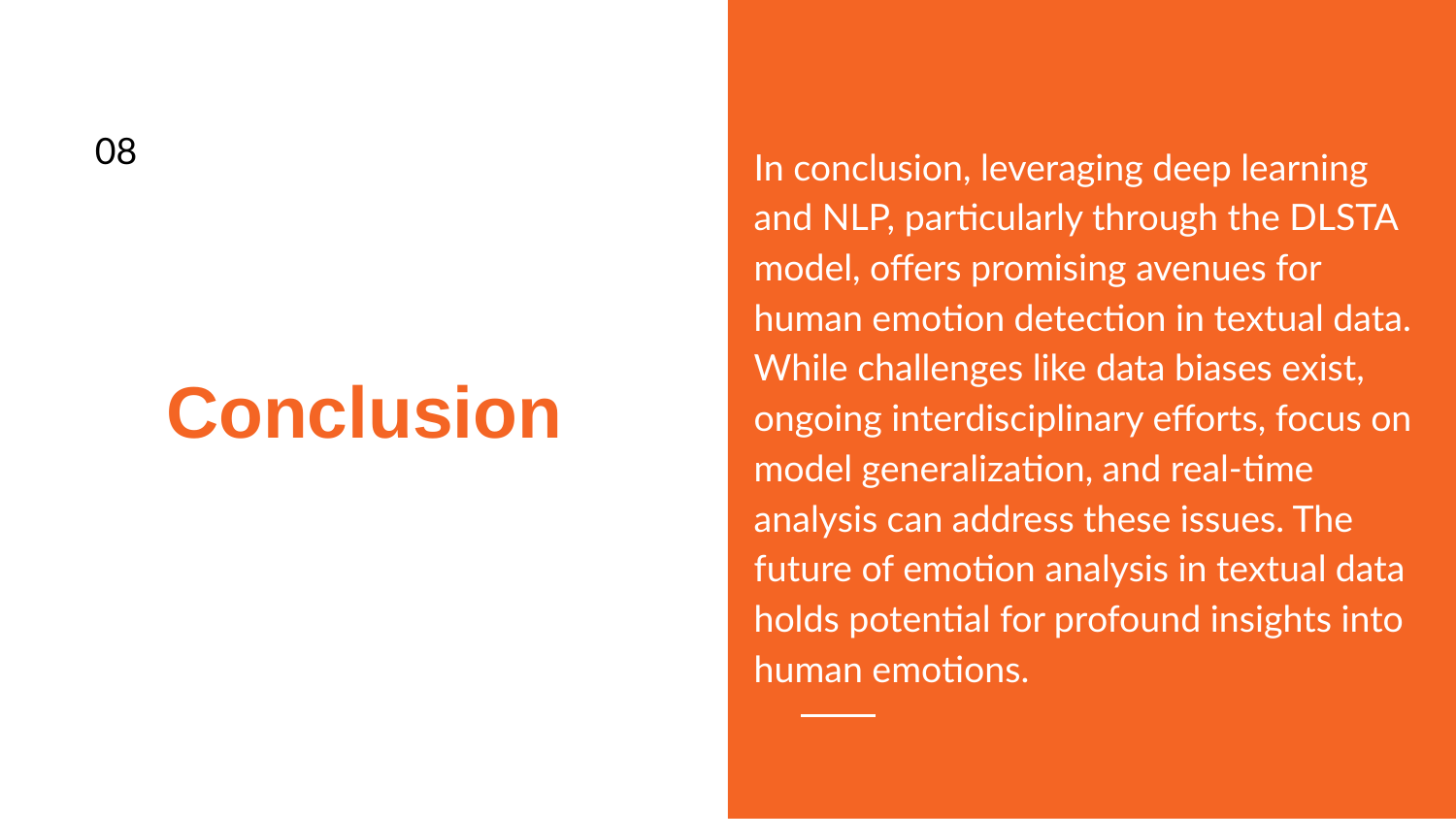

08

In conclusion, leveraging deep learning and NLP, particularly through the DLSTA model, offers promising avenues for human emotion detection in textual data. While challenges like data biases exist, ongoing interdisciplinary efforts, focus on model generalization, and real-time analysis can address these issues. The future of emotion analysis in textual data holds potential for profound insights into human emotions.
# Conclusion